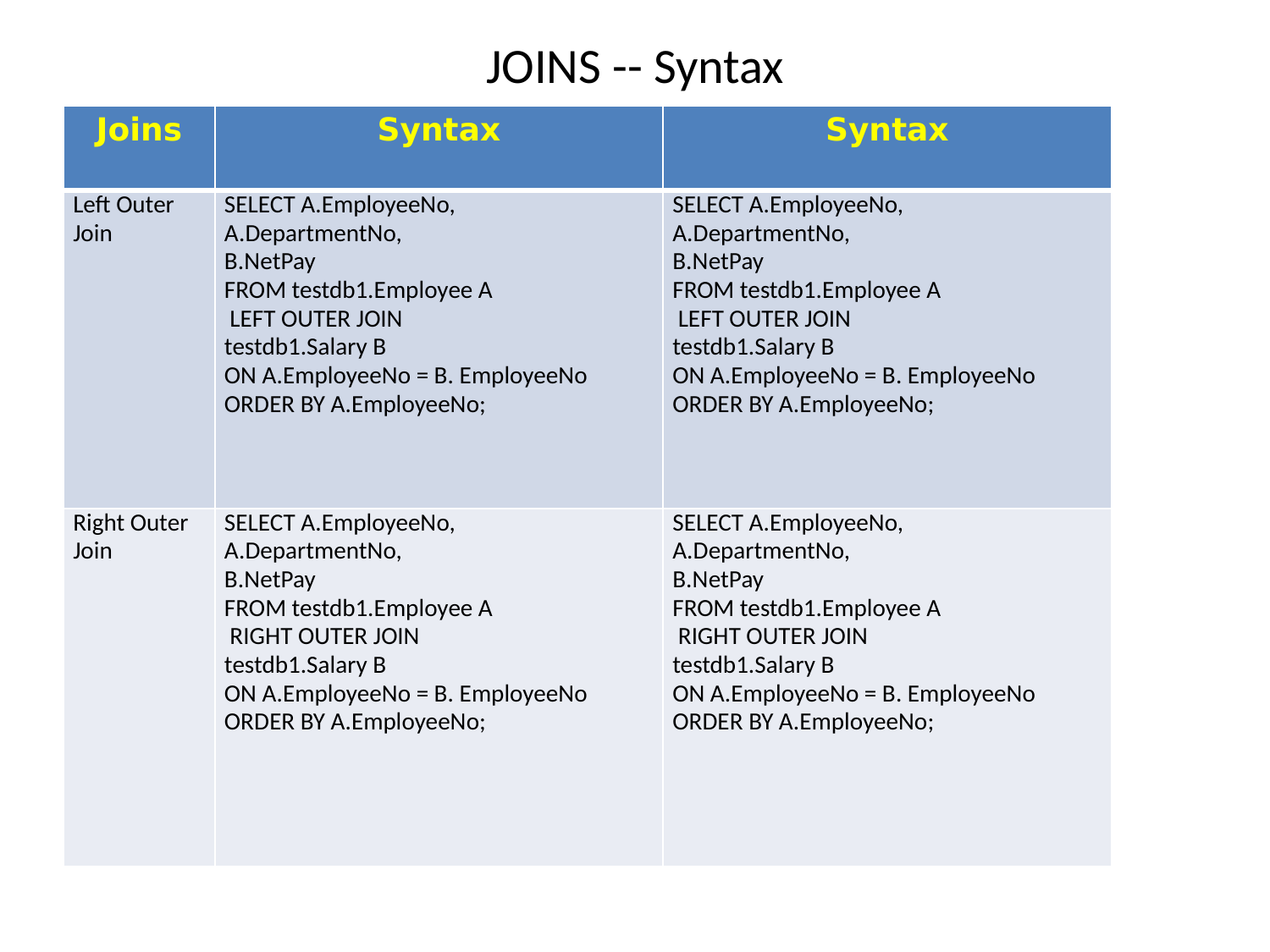

# JOINS -- Syntax
| Joins | Syntax | Syntax |
| --- | --- | --- |
| Left Outer Join | SELECT A.EmployeeNo, A.DepartmentNo, B.NetPay FROM testdb1.Employee A LEFT OUTER JOIN testdb1.Salary B ON A.EmployeeNo = B. EmployeeNo ORDER BY A.EmployeeNo; | SELECT A.EmployeeNo, A.DepartmentNo, B.NetPay FROM testdb1.Employee A LEFT OUTER JOIN testdb1.Salary B ON A.EmployeeNo = B. EmployeeNo ORDER BY A.EmployeeNo; |
| Right Outer Join | SELECT A.EmployeeNo, A.DepartmentNo, B.NetPay FROM testdb1.Employee A RIGHT OUTER JOIN testdb1.Salary B ON A.EmployeeNo = B. EmployeeNo ORDER BY A.EmployeeNo; | SELECT A.EmployeeNo, A.DepartmentNo, B.NetPay FROM testdb1.Employee A RIGHT OUTER JOIN testdb1.Salary B ON A.EmployeeNo = B. EmployeeNo ORDER BY A.EmployeeNo; |